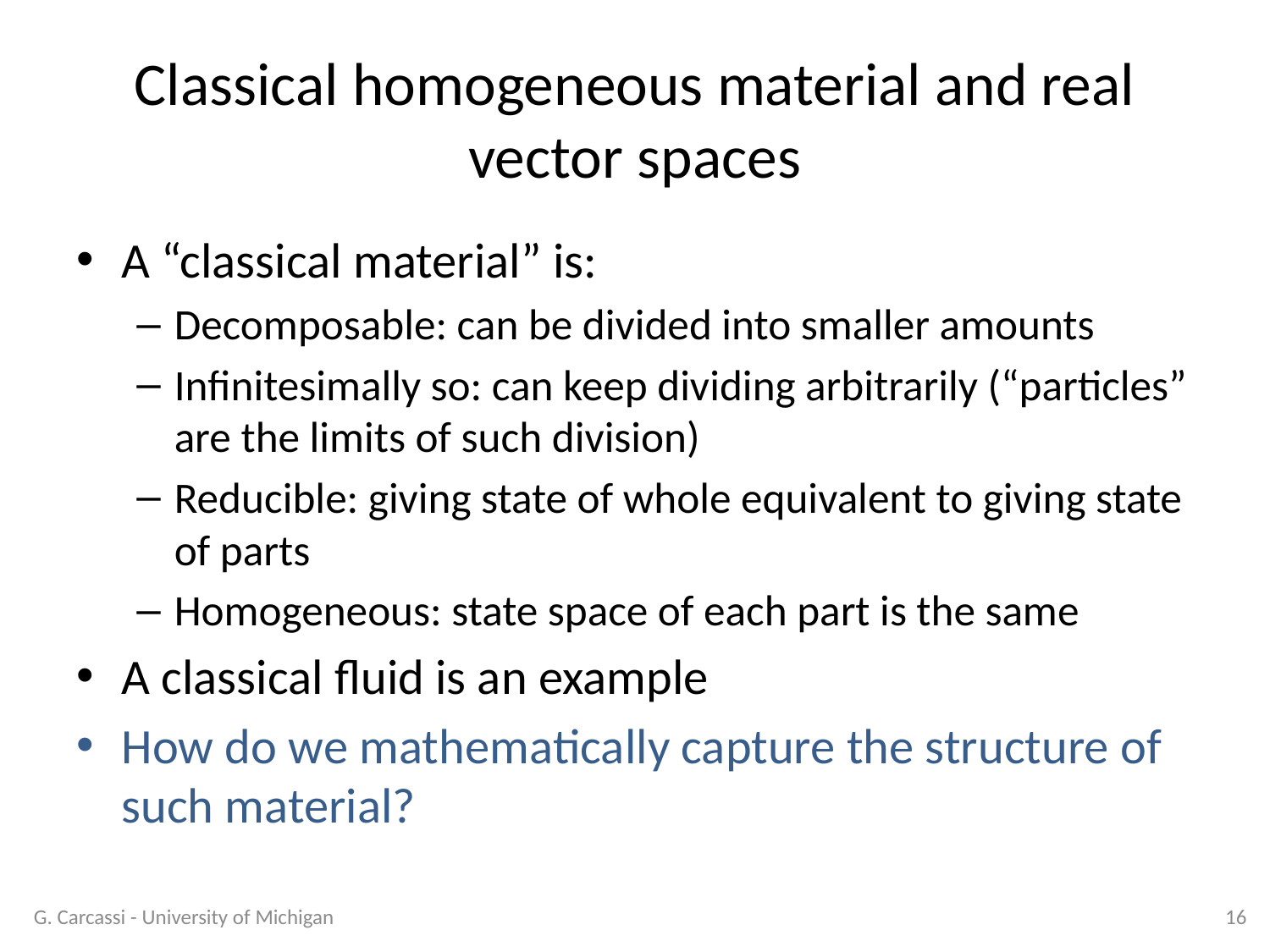

# Classical homogeneous material and real vector spaces
A “classical material” is:
Decomposable: can be divided into smaller amounts
Infinitesimally so: can keep dividing arbitrarily (“particles” are the limits of such division)
Reducible: giving state of whole equivalent to giving state of parts
Homogeneous: state space of each part is the same
A classical fluid is an example
How do we mathematically capture the structure of such material?

G. Carcassi - University of Michigan
16